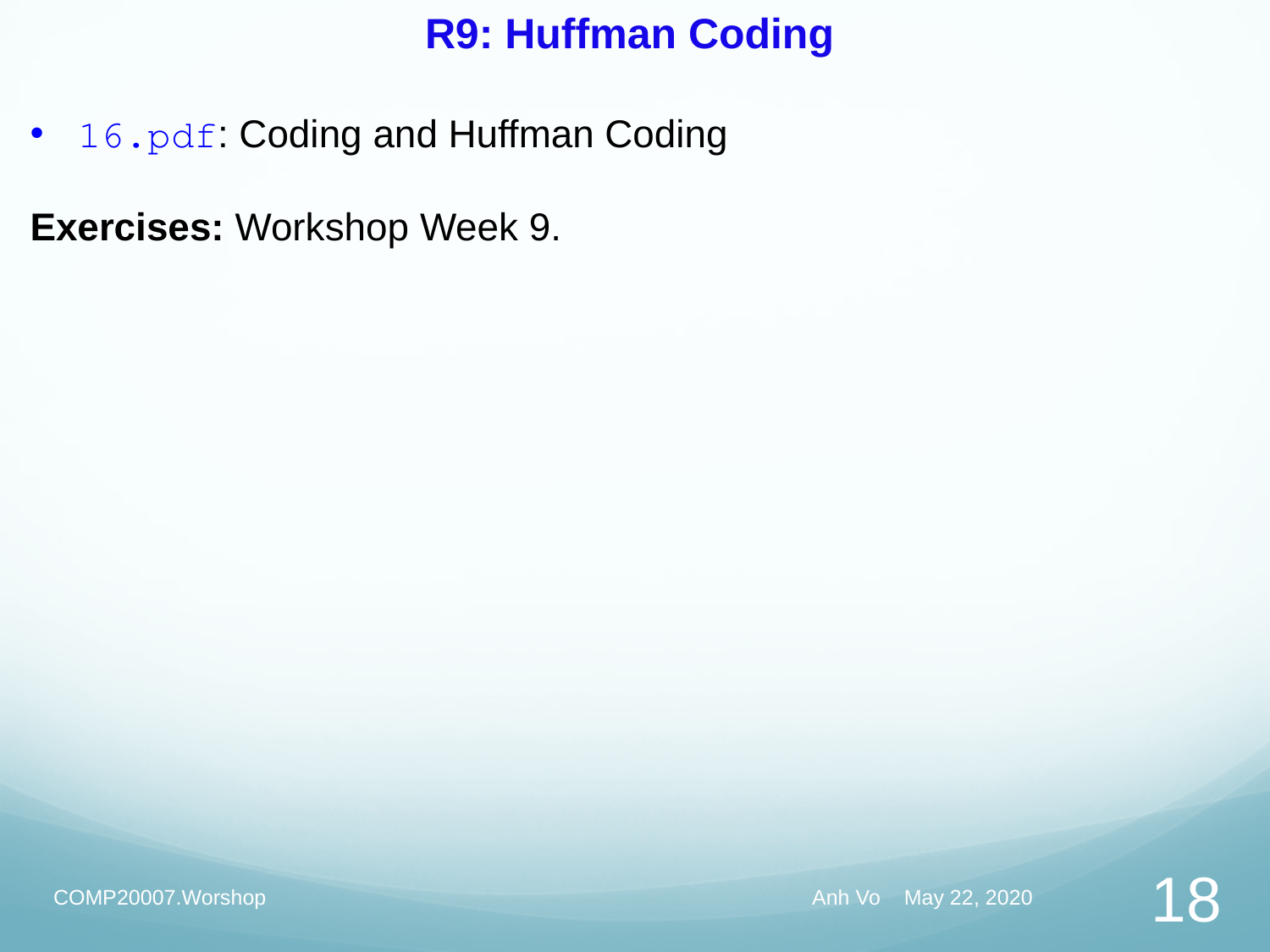

# R9: Huffman Coding
16.pdf: Coding and Huffman Coding

Exercises: Workshop Week 9.

COMP20007.Worshop
Anh Vo    May 22, 2020
18